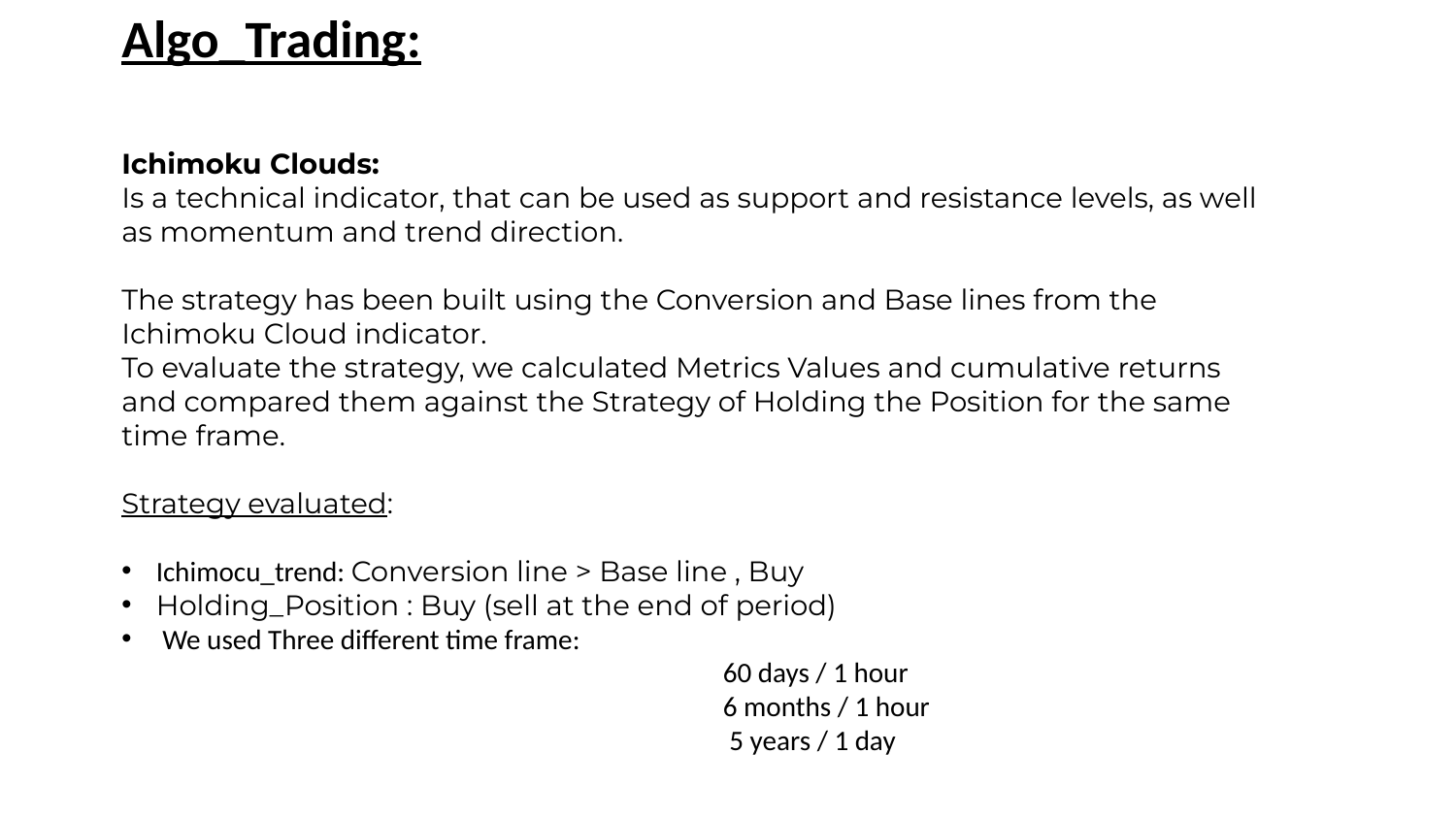

Algo_Trading:

Ichimoku Clouds:
Is a technical indicator, that can be used as support and resistance levels, as well as momentum and trend direction.

The strategy has been built using the Conversion and Base lines from the Ichimoku Cloud indicator.
To evaluate the strategy, we calculated Metrics Values and cumulative returns and compared them against the Strategy of Holding the Position for the same time frame.

Strategy evaluated:

Ichimocu_trend: Conversion line > Base line , Buy
Holding_Position : Buy (sell at the end of period)
 We used Three different time frame:
				   60 days / 1 hour
				   6 months / 1 hour
				    5 years / 1 day